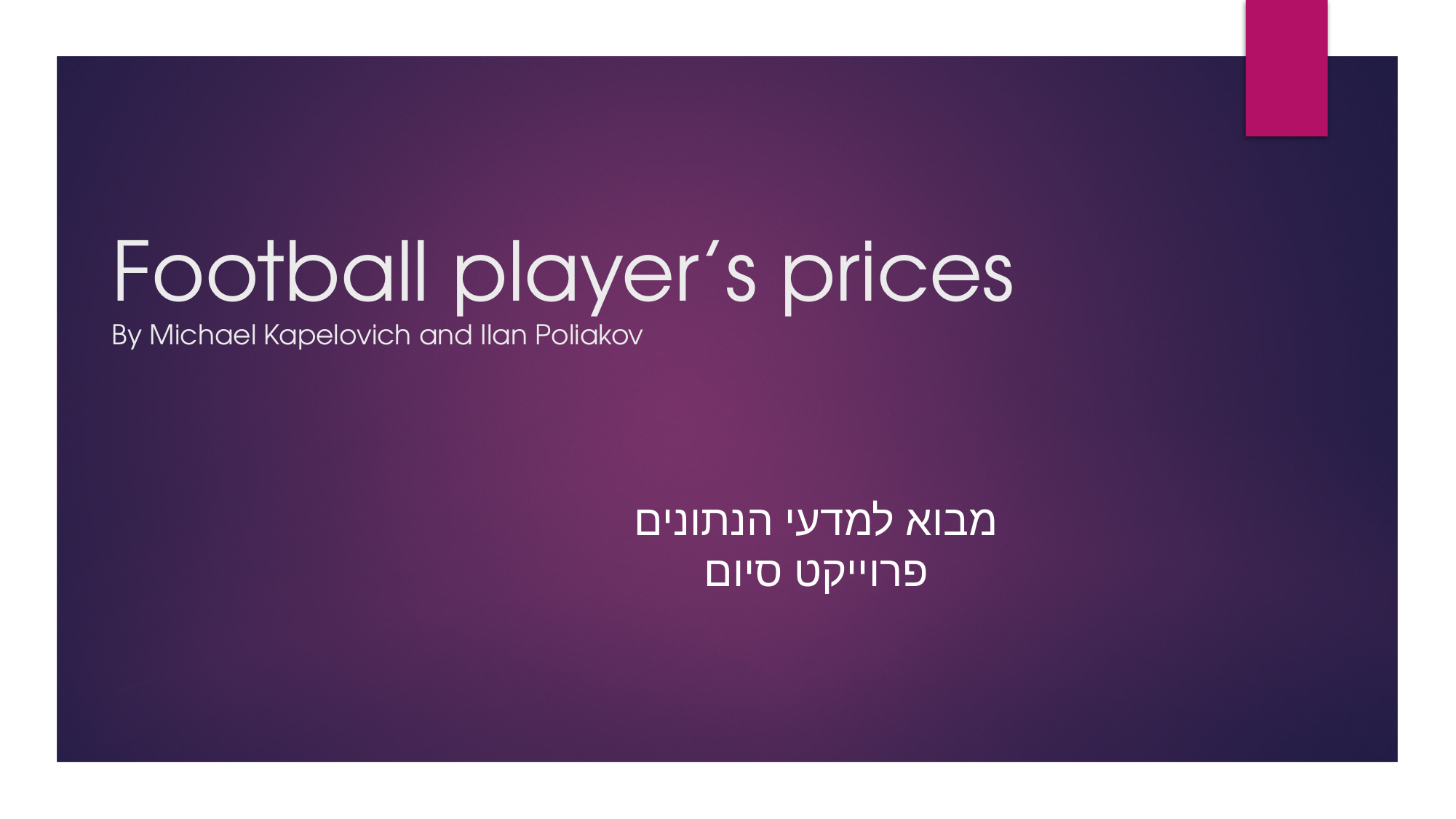

# Football player’s prices By Michael Kapelovich and Ilan Poliakov
מבוא למדעי הנתונים
פרוייקט סיום